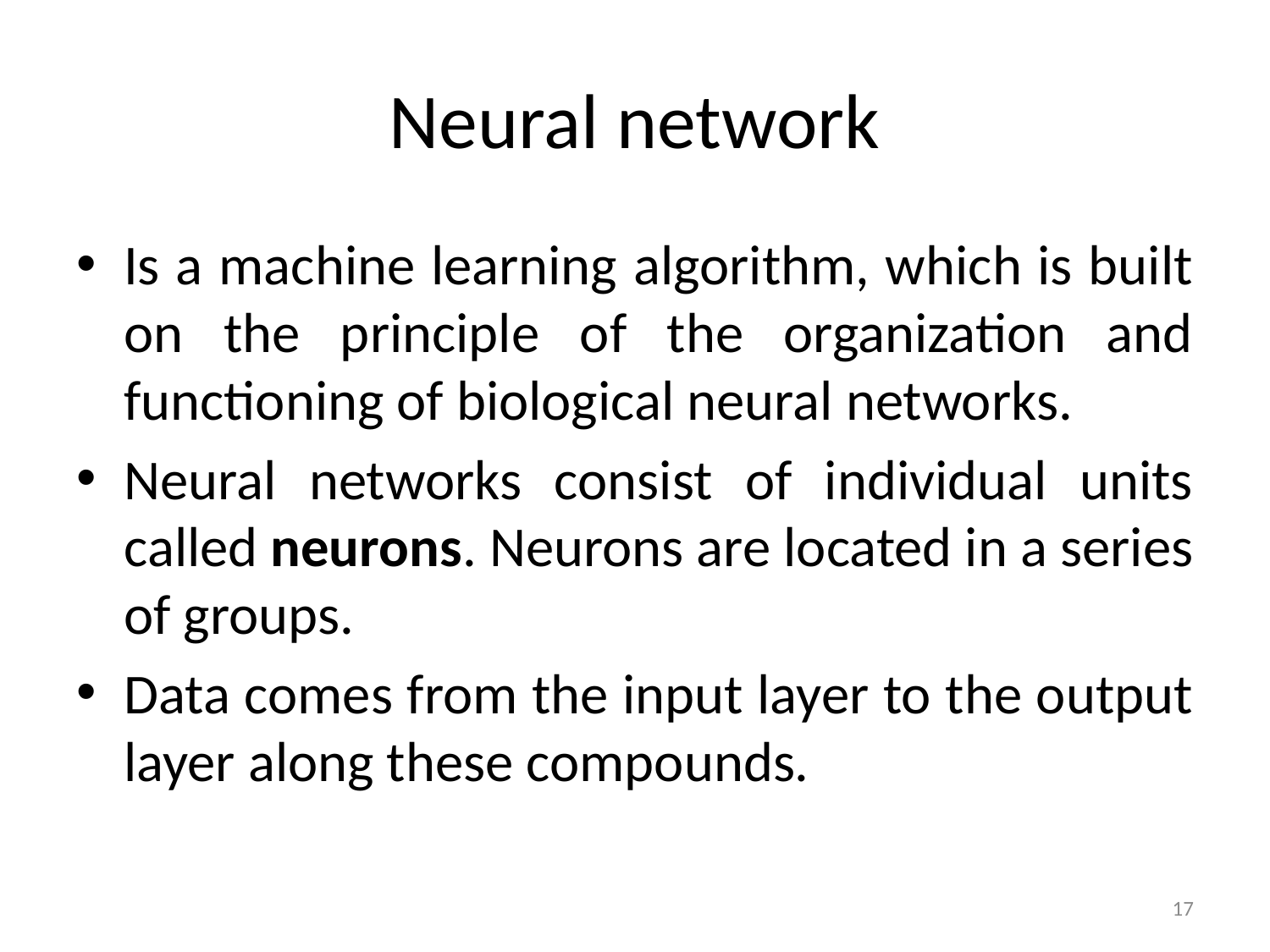

# Neural network
Is a machine learning algorithm, which is built on the principle of the organization and functioning of biological neural networks.
Neural networks consist of individual units called neurons. Neurons are located in a series of groups.
Data comes from the input layer to the output layer along these compounds.
17